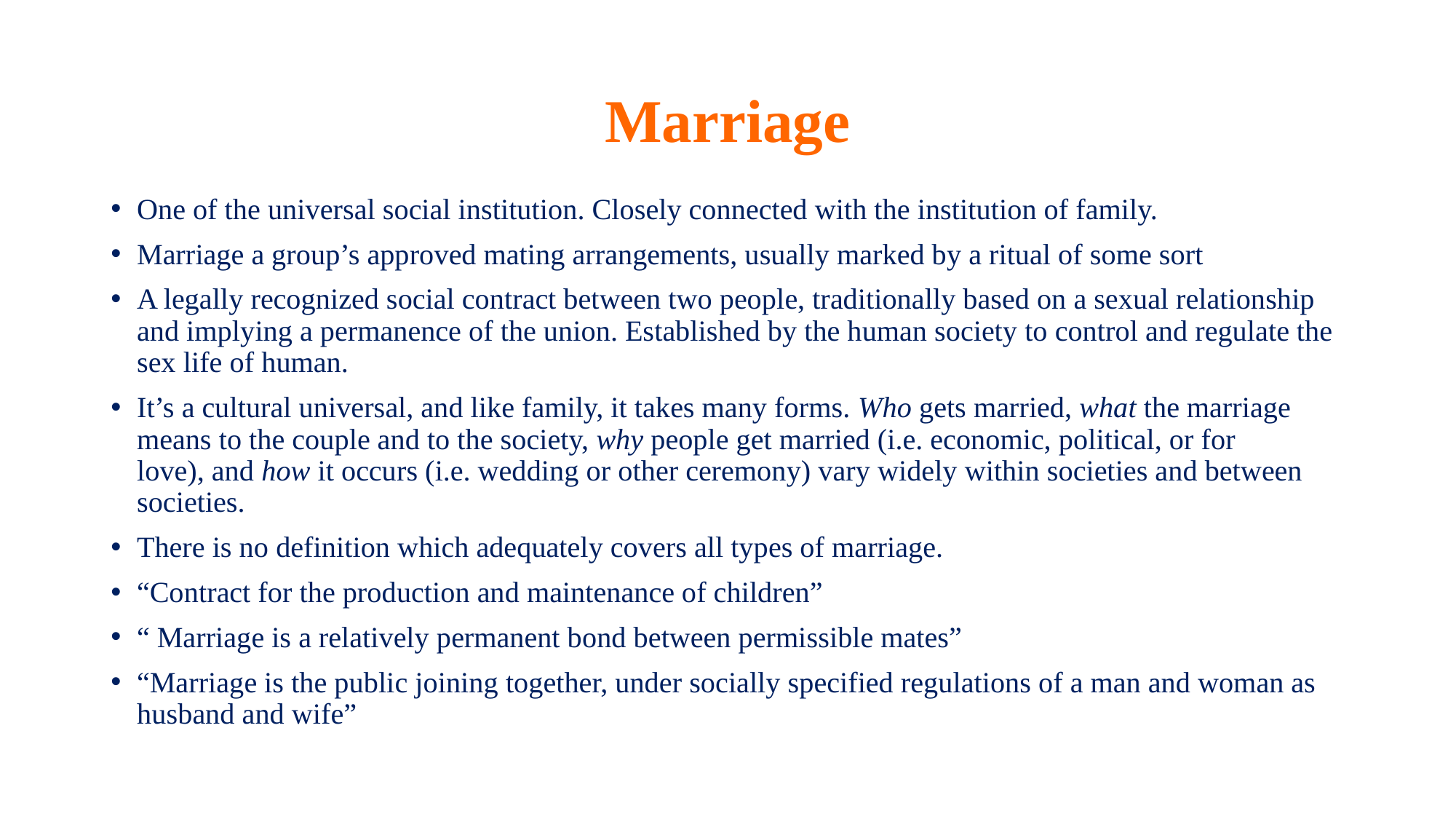

# Marriage
One of the universal social institution. Closely connected with the institution of family.
Marriage a group’s approved mating arrangements, usually marked by a ritual of some sort
A legally recognized social contract between two people, traditionally based on a sexual relationship and implying a permanence of the union. Established by the human society to control and regulate the sex life of human.
It’s a cultural universal, and like family, it takes many forms. Who gets married, what the marriage means to the couple and to the society, why people get married (i.e. economic, political, or for love), and how it occurs (i.e. wedding or other ceremony) vary widely within societies and between societies.
There is no definition which adequately covers all types of marriage.
“Contract for the production and maintenance of children”
“ Marriage is a relatively permanent bond between permissible mates”
“Marriage is the public joining together, under socially specified regulations of a man and woman as husband and wife”